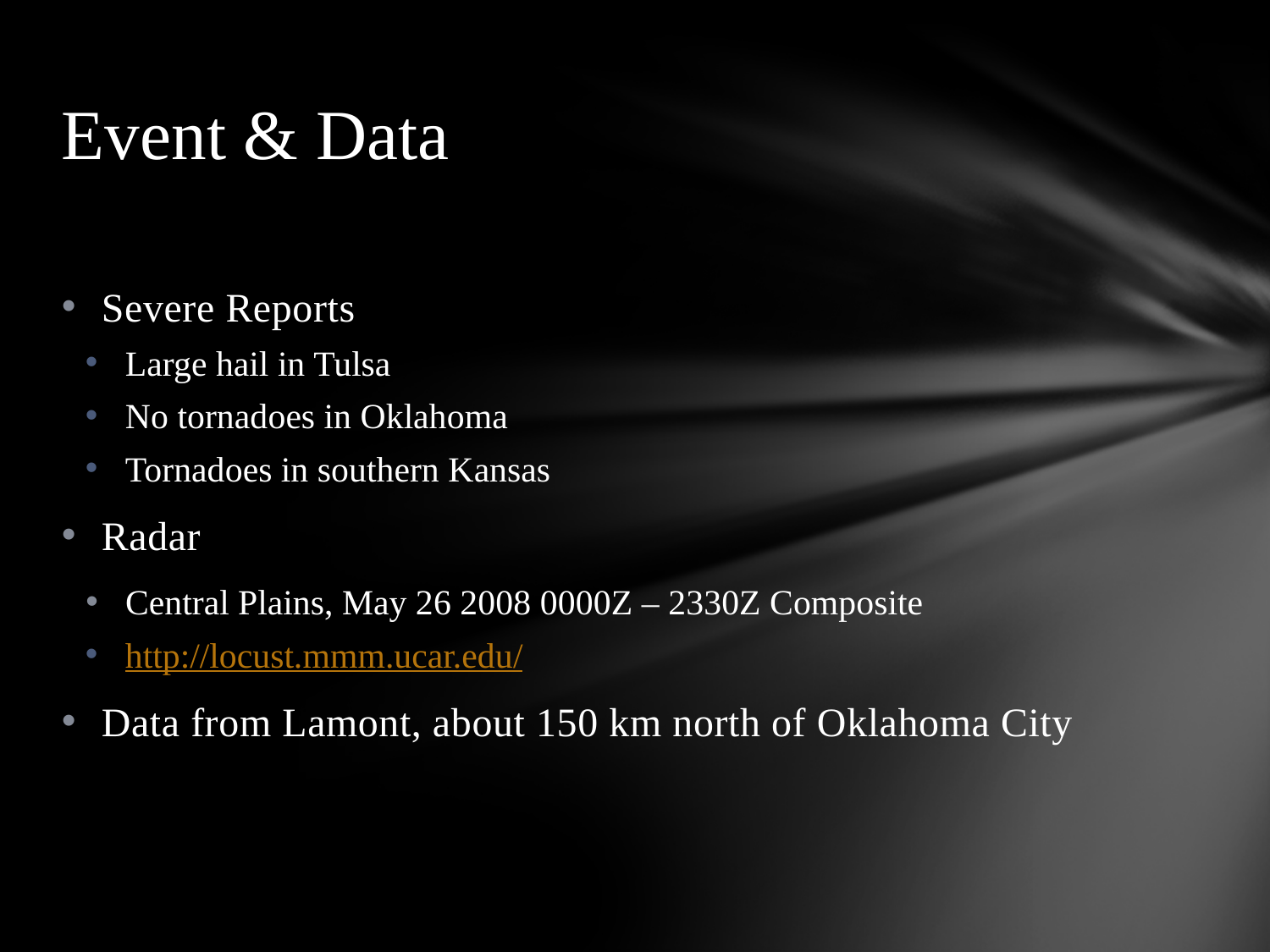

# Event & Data

Severe Reports
Large hail in Tulsa
No tornadoes in Oklahoma
Tornadoes in southern Kansas
Radar
Central Plains, May 26 2008 0000Z – 2330Z Composite
http://locust.mmm.ucar.edu/
Data from Lamont, about 150 km north of Oklahoma City